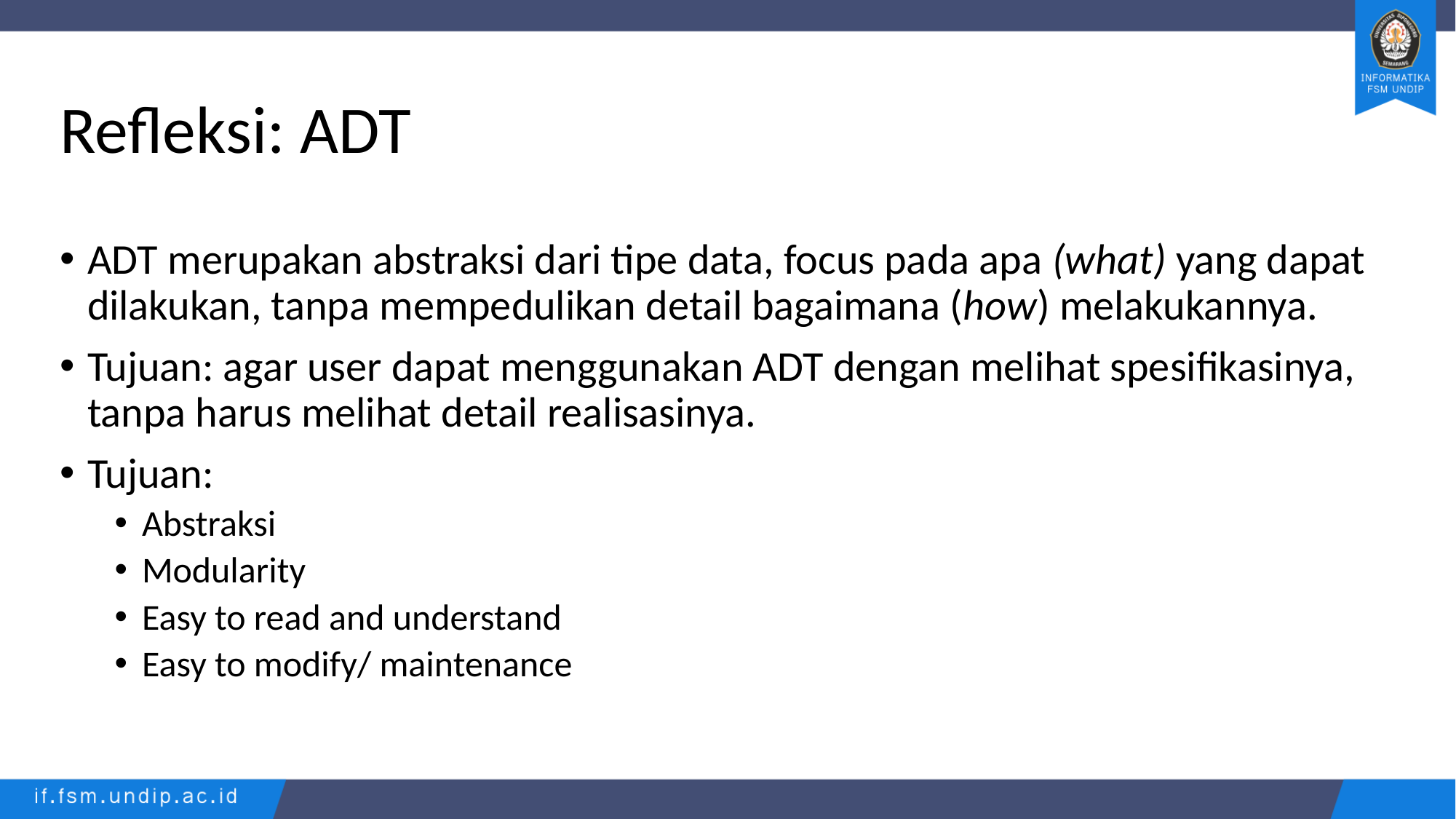

# Refleksi: ADT
ADT merupakan abstraksi dari tipe data, focus pada apa (what) yang dapat dilakukan, tanpa mempedulikan detail bagaimana (how) melakukannya.
Tujuan: agar user dapat menggunakan ADT dengan melihat spesifikasinya, tanpa harus melihat detail realisasinya.
Tujuan:
Abstraksi
Modularity
Easy to read and understand
Easy to modify/ maintenance